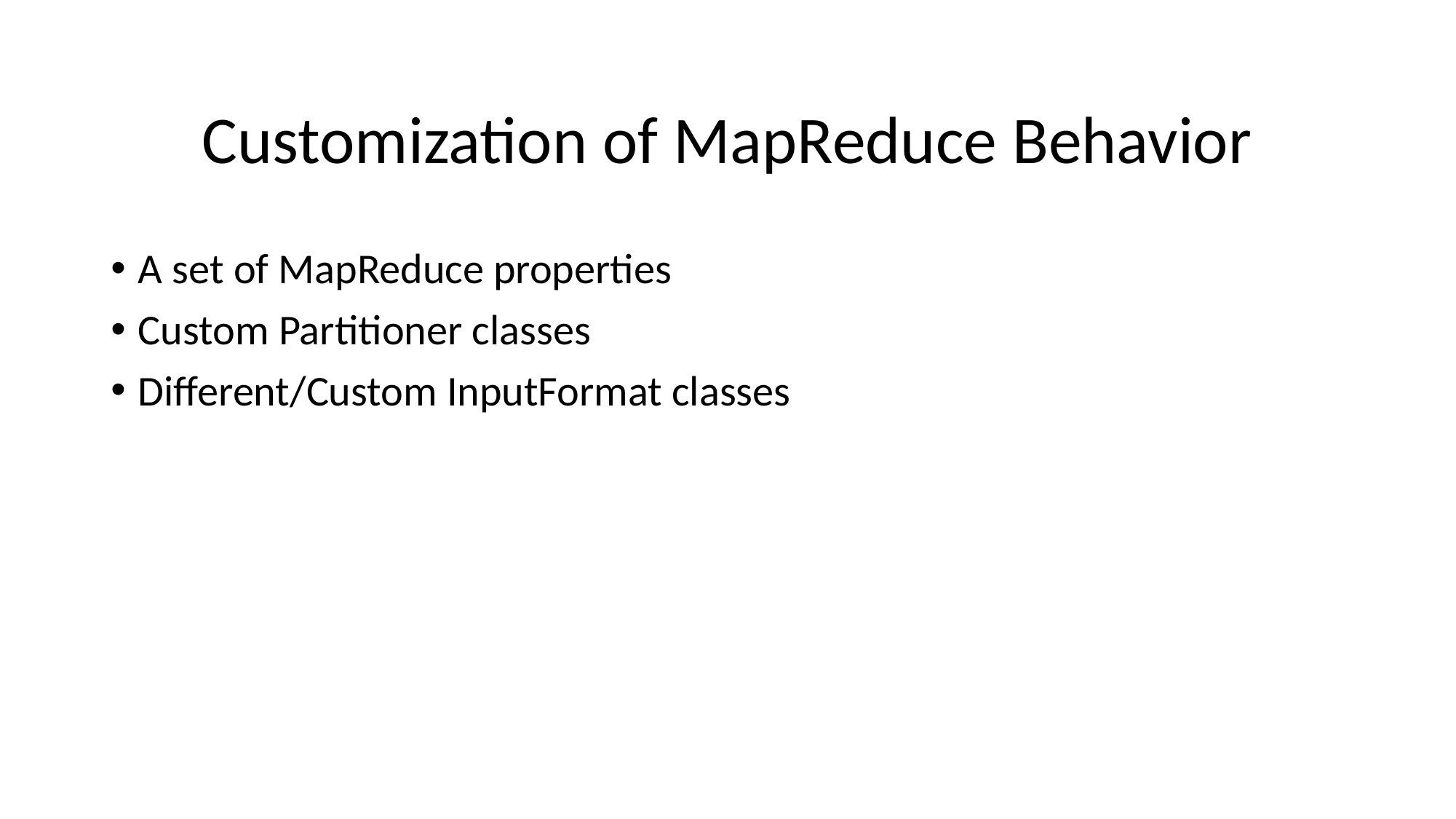

# Customization of MapReduce Behavior
A set of MapReduce properties
Custom Partitioner classes
Different/Custom InputFormat classes